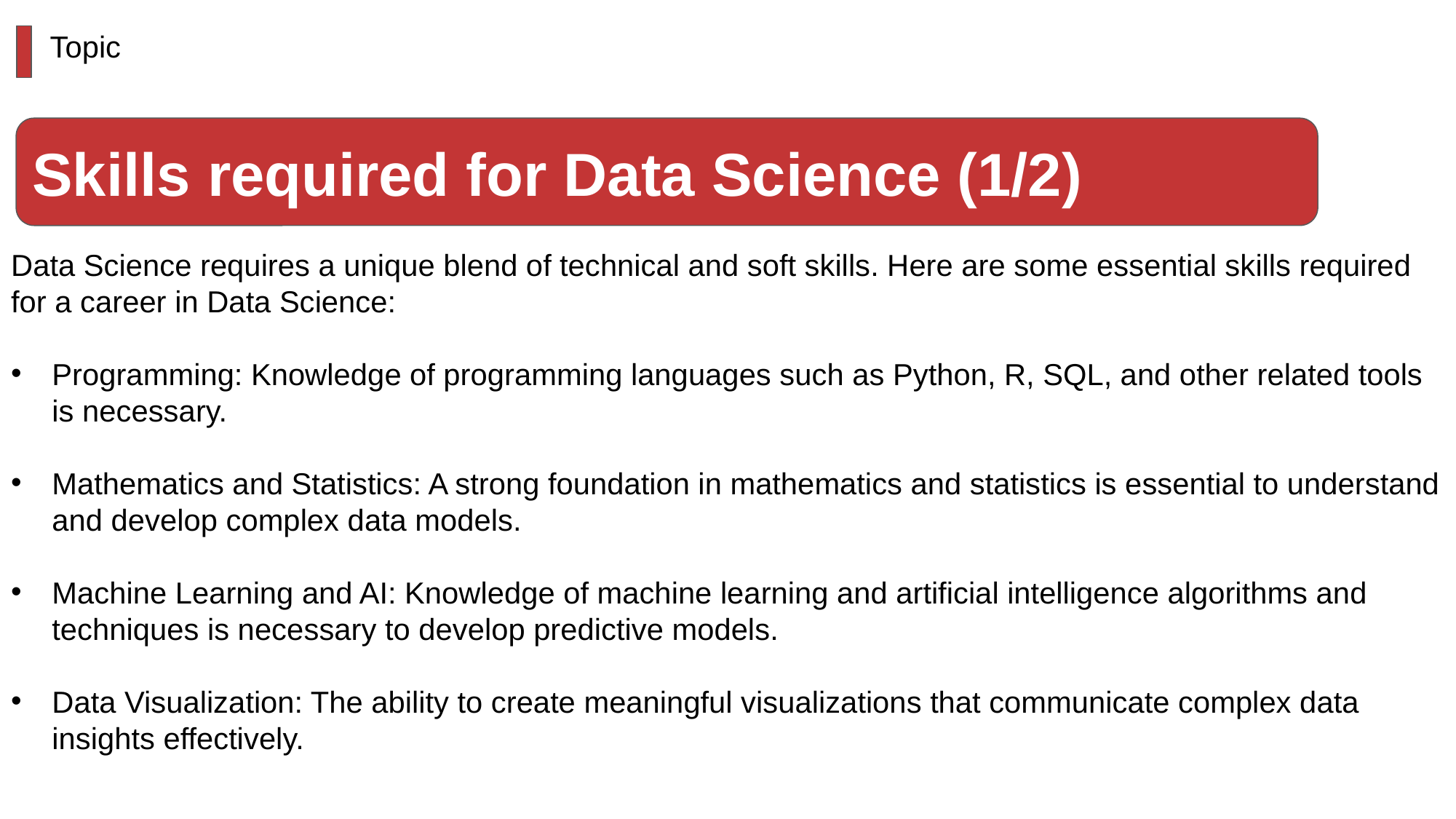

Data Science requires a unique blend of technical and soft skills. Here are some essential skills required for a career in Data Science:

Programming: Knowledge of programming languages such as Python, R, SQL, and other related tools is necessary.

Mathematics and Statistics: A strong foundation in mathematics and statistics is essential to understand and develop complex data models.

Machine Learning and AI: Knowledge of machine learning and artificial intelligence algorithms and techniques is necessary to develop predictive models.

Data Visualization: The ability to create meaningful visualizations that communicate complex data insights effectively.

Topic
Skills required for Data Science (1/2)